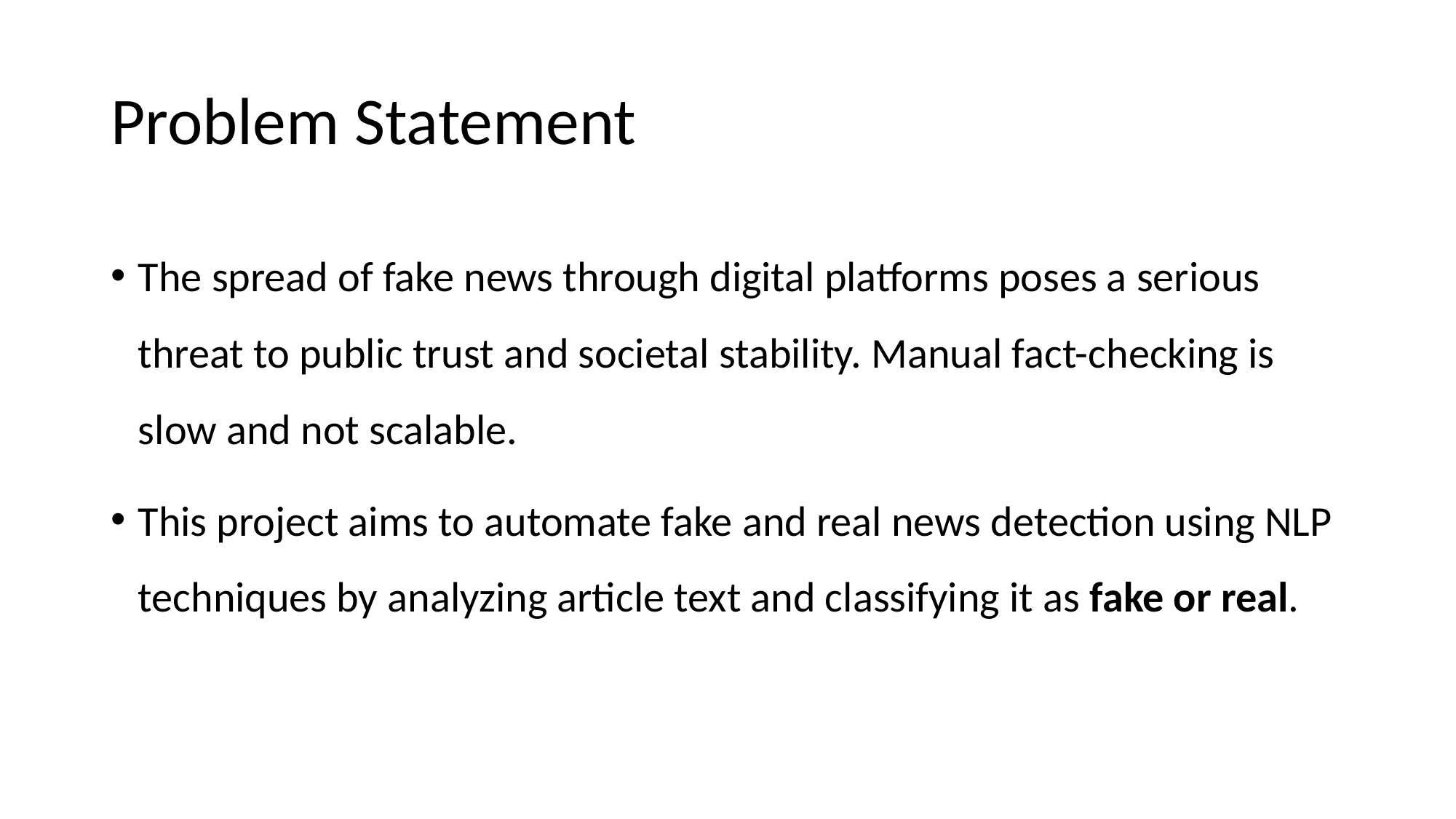

# Problem Statement
The spread of fake news through digital platforms poses a serious threat to public trust and societal stability. Manual fact-checking is slow and not scalable.
This project aims to automate fake and real news detection using NLP techniques by analyzing article text and classifying it as fake or real.